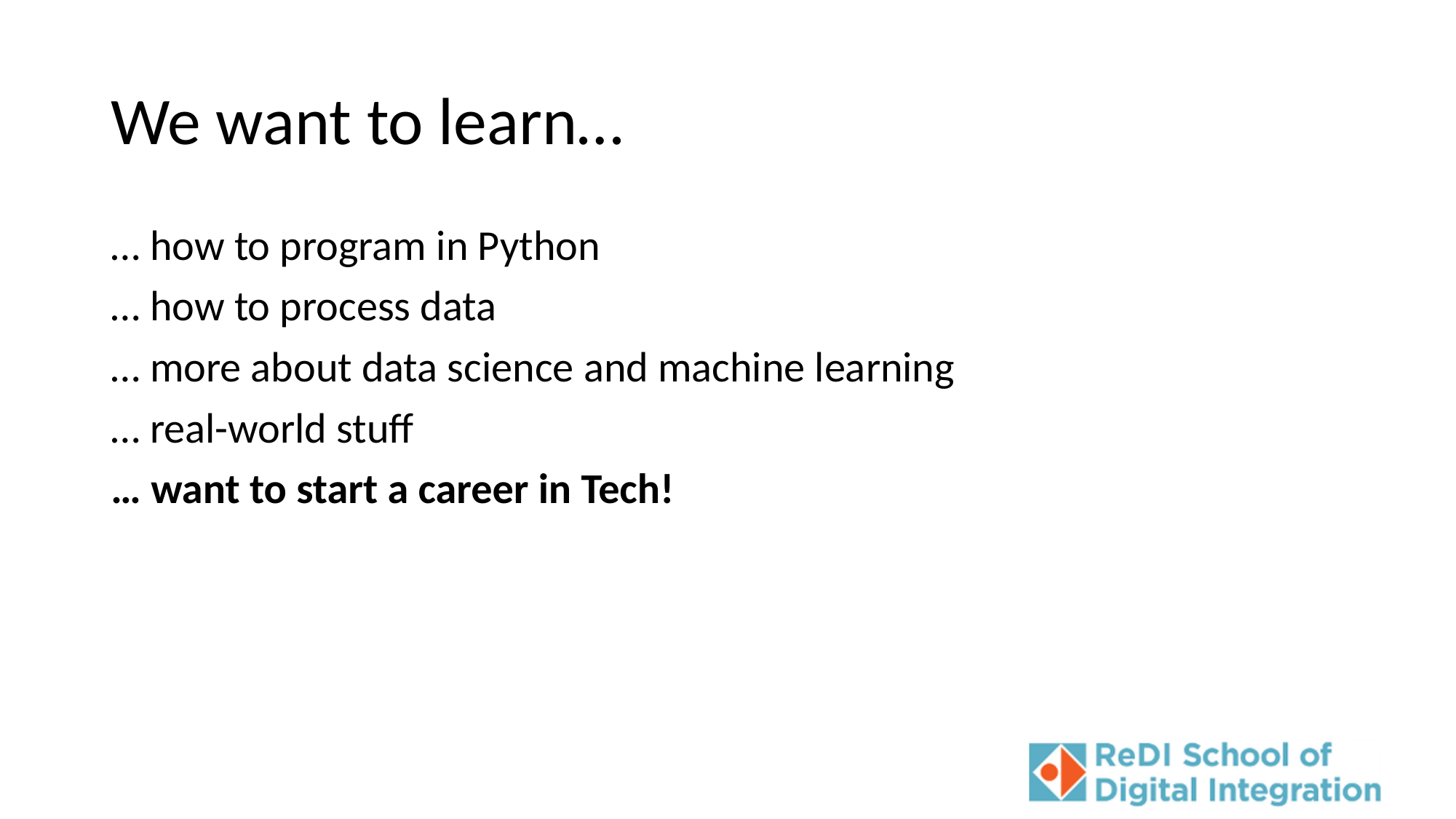

# We want to learn…
… how to program in Python
… how to process data
… more about data science and machine learning
… real-world stuff
… want to start a career in Tech!